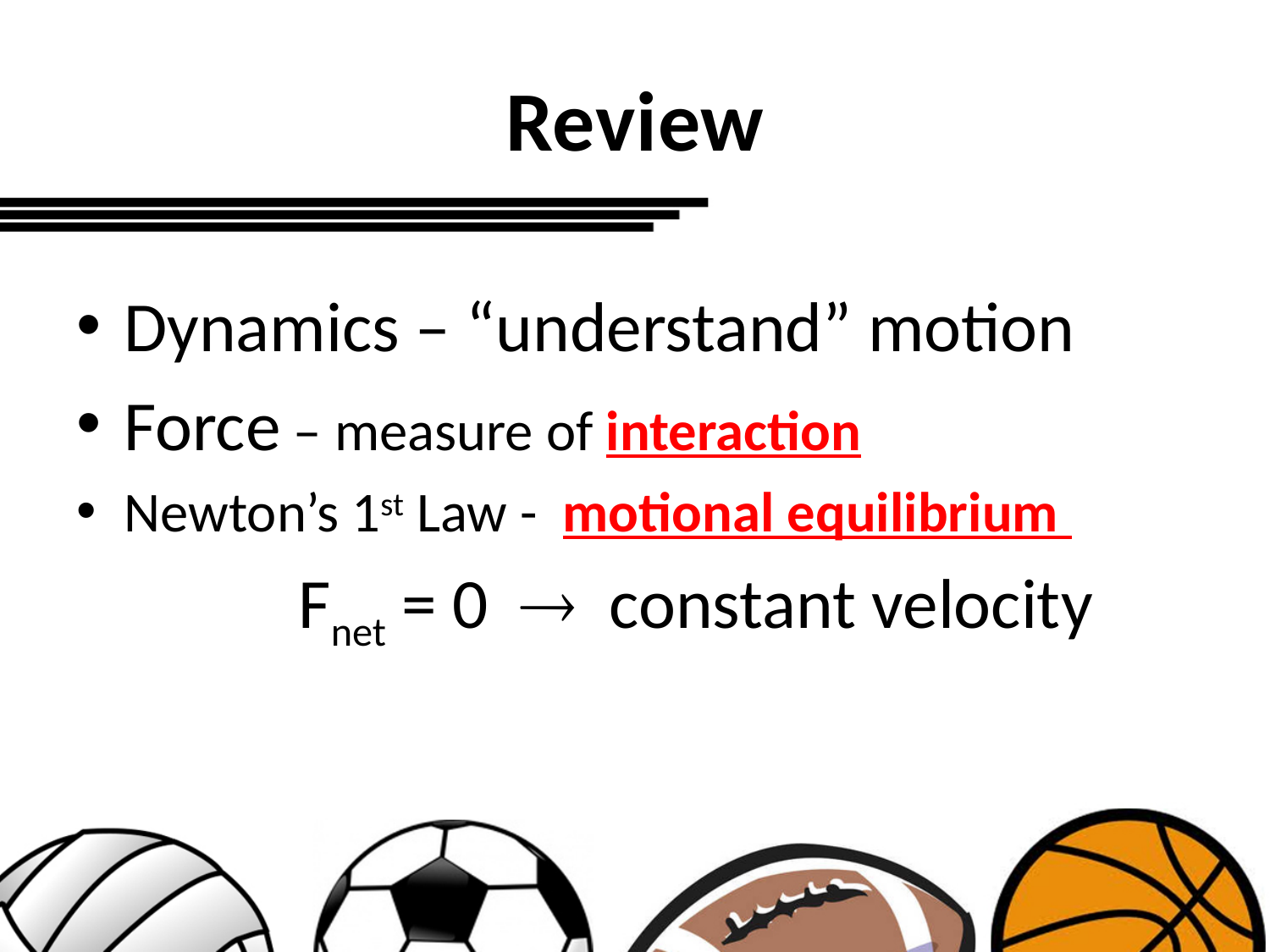

# Review
Dynamics – “understand” motion
Force – measure of interaction
Newton’s 1st Law -  motional equilibrium
          Fnet = 0  →  constant velocity